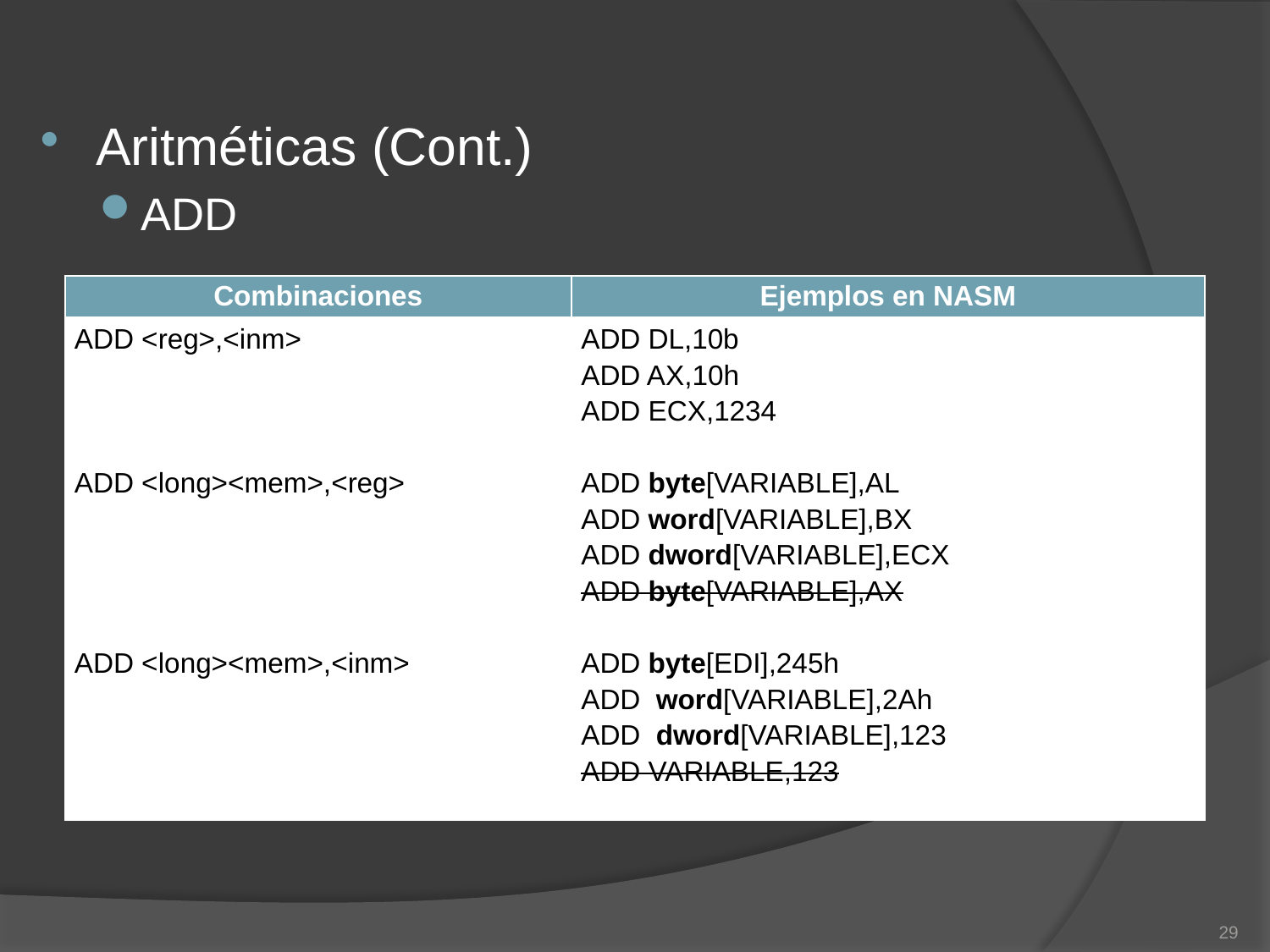

Aritméticas (Cont.)
ADD
| Combinaciones | Ejemplos en NASM |
| --- | --- |
| ADD <reg>,<inm> ADD <long><mem>,<reg> ADD <long><mem>,<inm> | ADD DL,10b ADD AX,10h ADD ECX,1234 ADD byte[VARIABLE],AL ADD word[VARIABLE],BX ADD dword[VARIABLE],ECX ADD byte[VARIABLE],AX ADD byte[EDI],245h ADD word[VARIABLE],2Ah ADD dword[VARIABLE],123 ADD VARIABLE,123 |
29